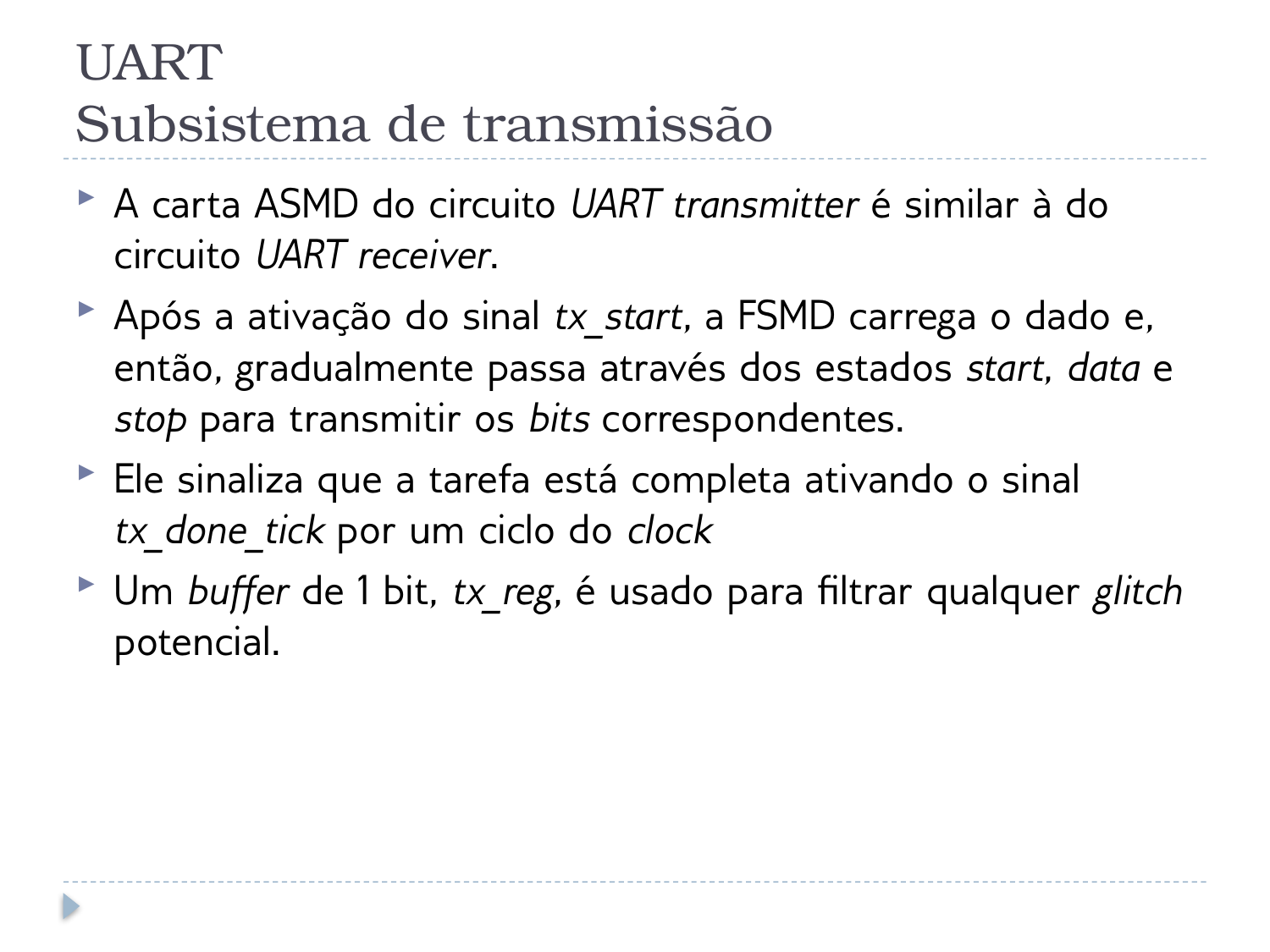

# UART Subsistema de transmissão
A carta ASMD do circuito UART transmitter é similar à do circuito UART receiver.
Após a ativação do sinal tx_start, a FSMD carrega o dado e, então, gradualmente passa através dos estados start, data e stop para transmitir os bits correspondentes.
Ele sinaliza que a tarefa está completa ativando o sinal tx_done_tick por um ciclo do clock
Um buffer de 1 bit, tx_reg, é usado para filtrar qualquer glitch potencial.